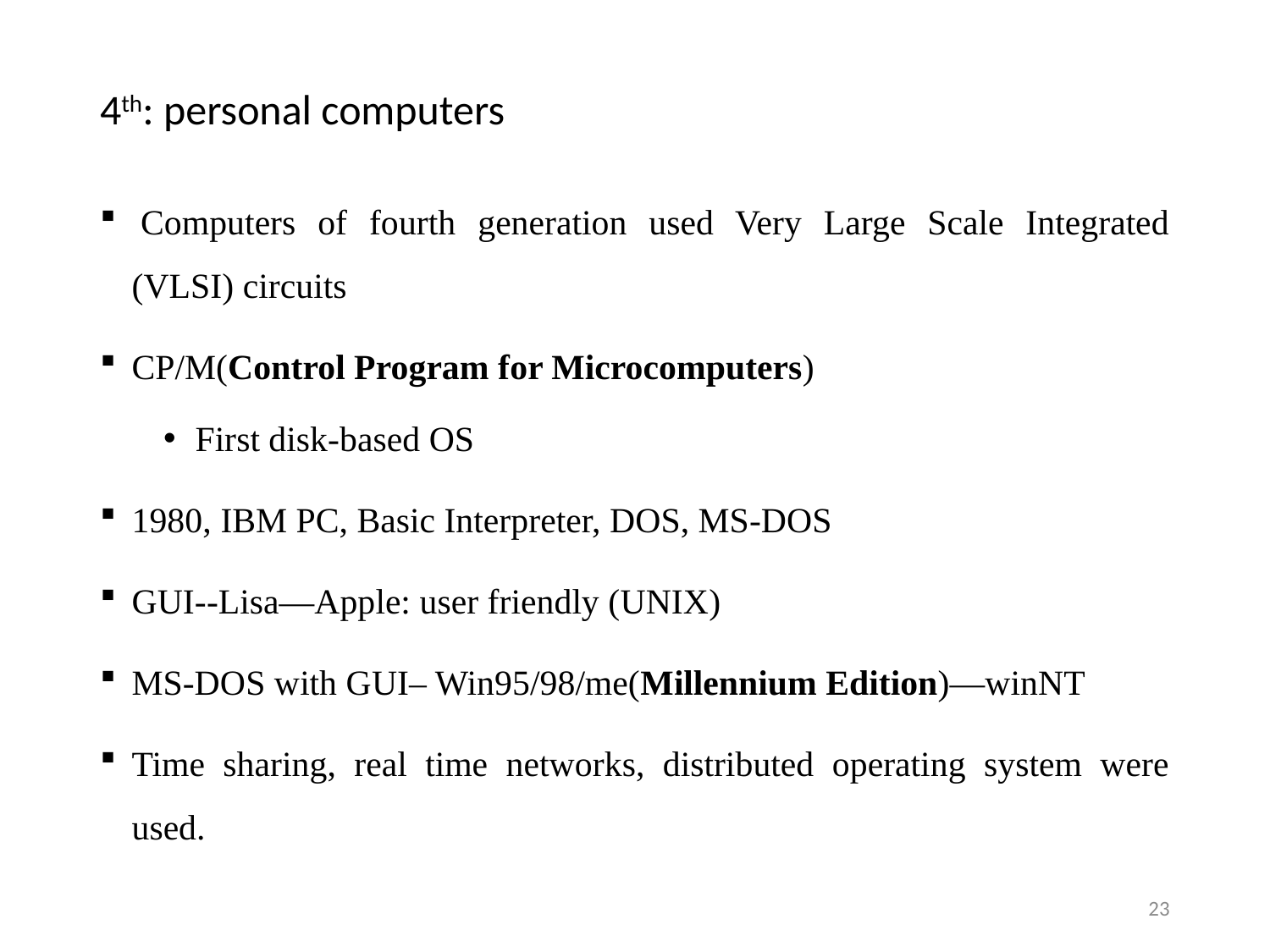

# 4th: personal computers
 Computers of fourth generation used Very Large Scale Integrated (VLSI) circuits
CP/M(Control Program for Microcomputers)
First disk-based OS
1980, IBM PC, Basic Interpreter, DOS, MS-DOS
GUI--Lisa—Apple: user friendly (UNIX)
MS-DOS with GUI– Win95/98/me(Millennium Edition)—winNT
Time sharing, real time networks, distributed operating system were used.
23